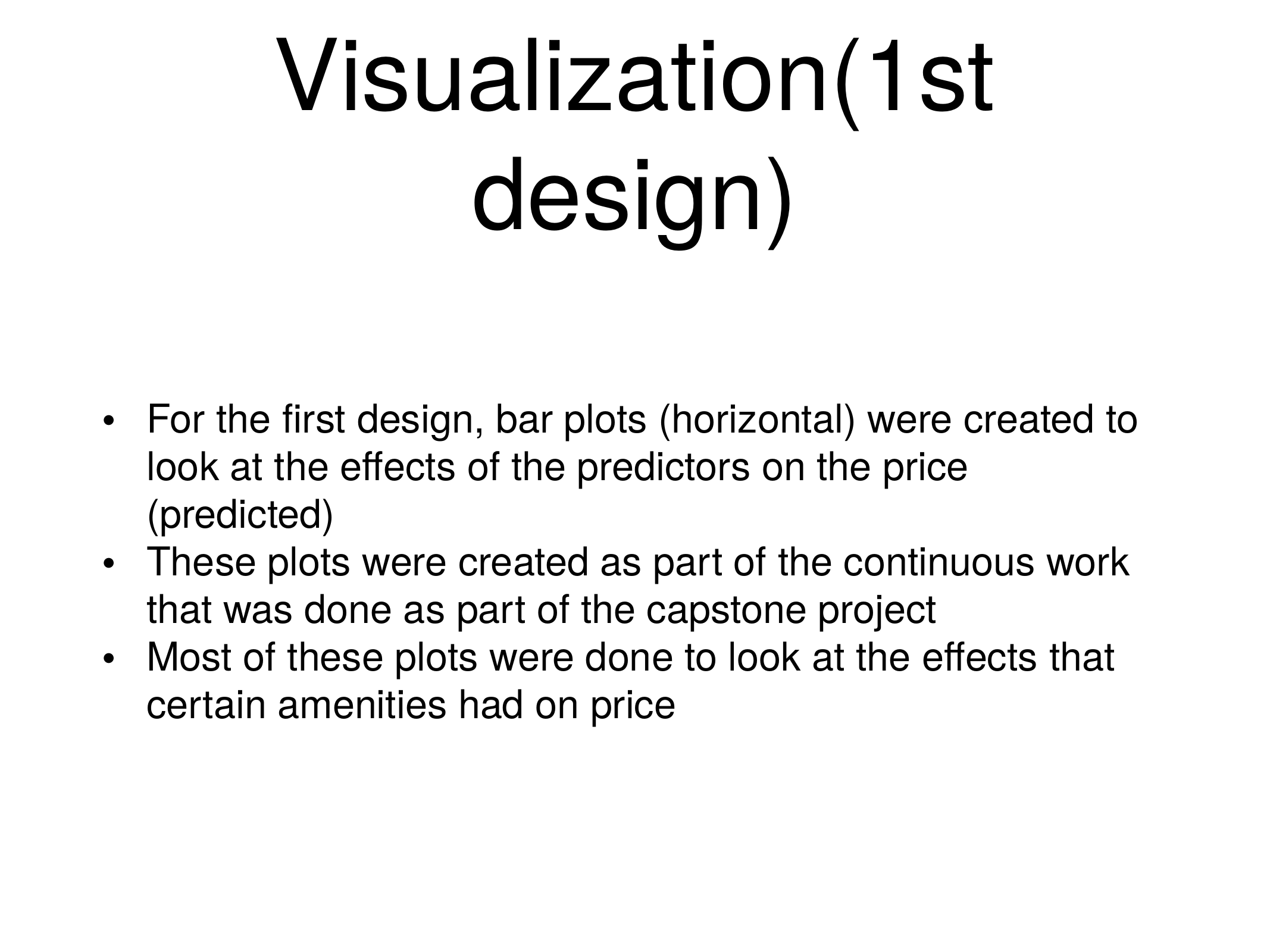

# Visualization(1st design)
For the first design, bar plots (horizontal) were created to look at the effects of the predictors on the price (predicted)
These plots were created as part of the continuous work that was done as part of the capstone project
Most of these plots were done to look at the effects that certain amenities had on price